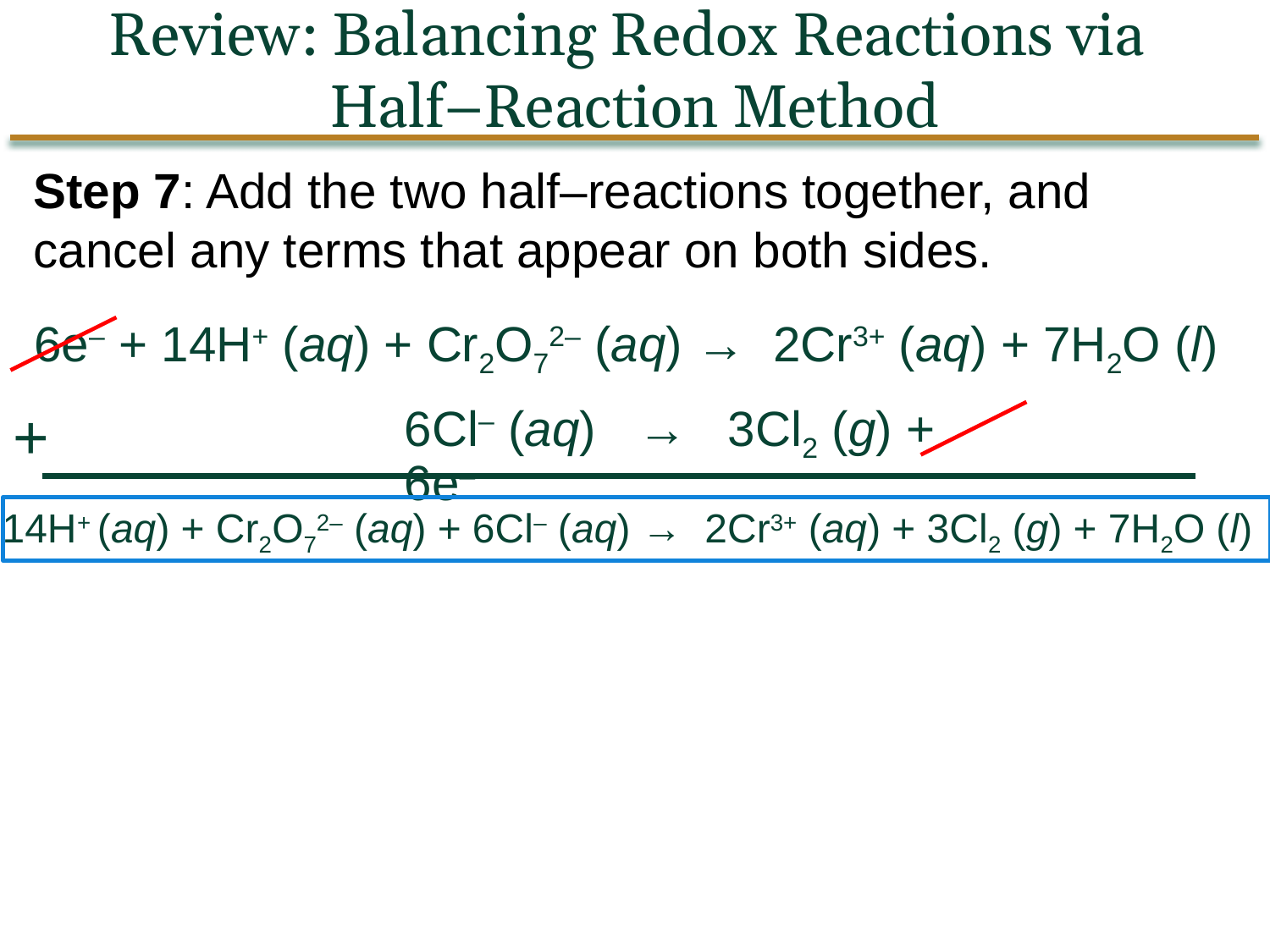

Review: Balancing Redox Reactions via
Half–Reaction Method
Step 7: Add the two half–reactions together, and cancel any terms that appear on both sides.
6e– + 14H+ (aq) + Cr2O72– (aq) →  2Cr3+ (aq) + 7H2O (l)
+
6Cl– (aq)   →   3Cl2 (g) + 6e–
14H+ (aq) + Cr2O72– (aq) + 6Cl– (aq) →  2Cr3+ (aq) + 3Cl2 (g) + 7H2O (l)